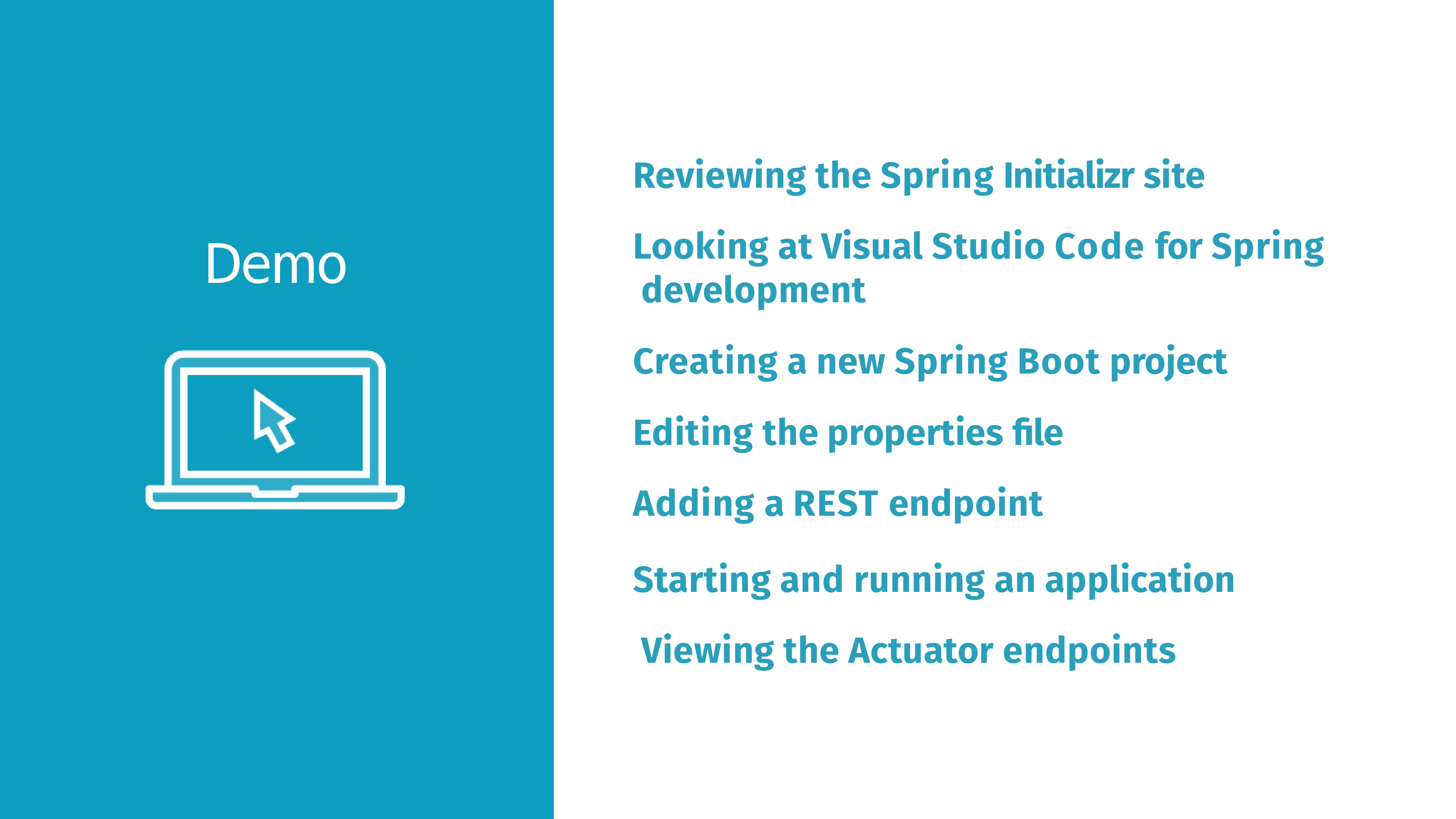

Reviewing the Spring Initializr site
Looking at Visual Studio Code for Spring  development
Creating a new Spring Boot project  Editing the properties file
Adding a REST endpoint
Starting and running an application  Viewing the Actuator endpoints
Demo
11